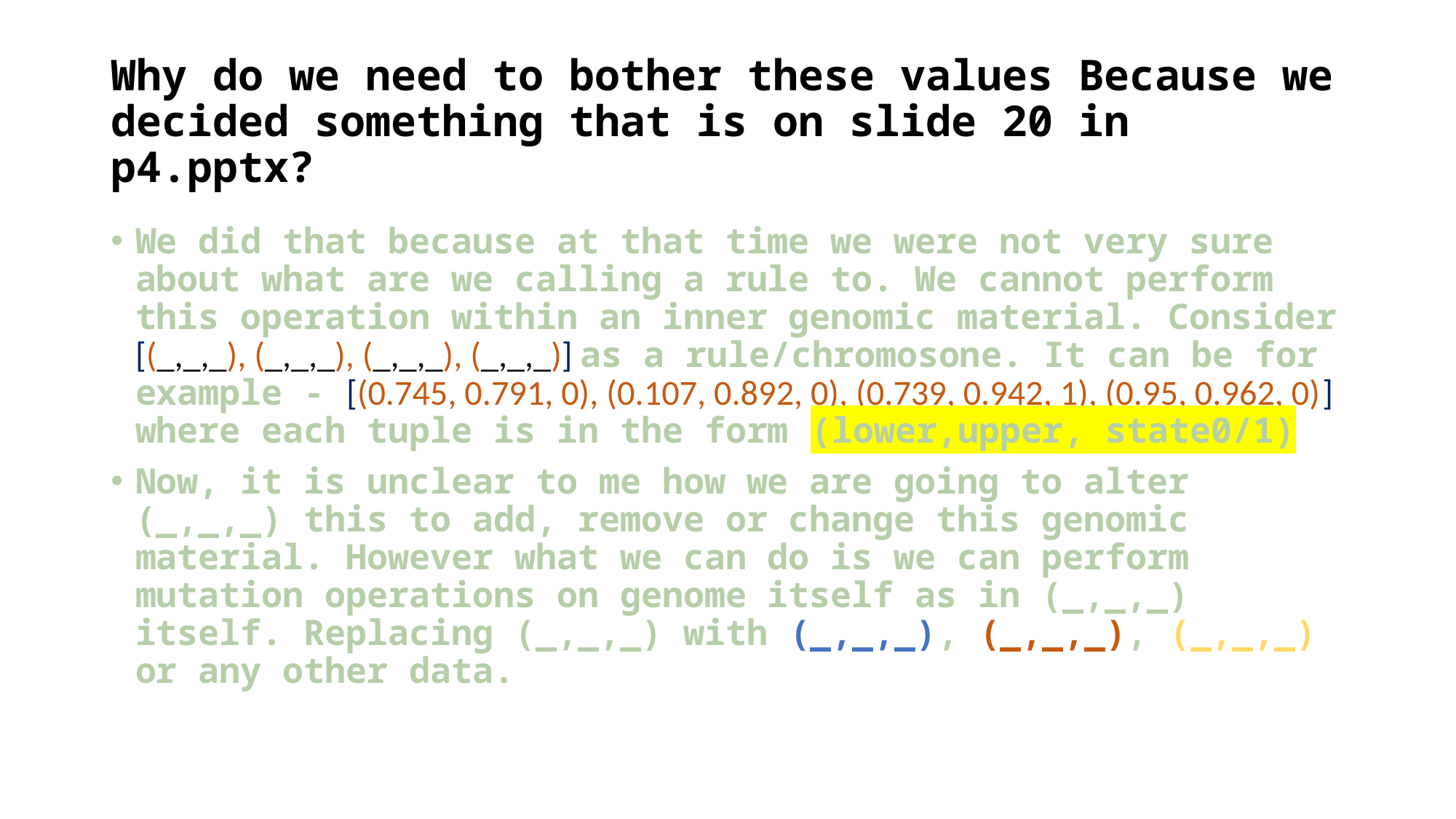

# Why do we need to bother these values Because we decided something that is on slide 20 in p4.pptx?
We did that because at that time we were not very sure about what are we calling a rule to. We cannot perform this operation within an inner genomic material. Consider [(_,_,_), (_,_,_), (_,_,_), (_,_,_)] as a rule/chromosone. It can be for example - [(0.745, 0.791, 0), (0.107, 0.892, 0), (0.739, 0.942, 1), (0.95, 0.962, 0)] where each tuple is in the form (lower,upper, state0/1)
Now, it is unclear to me how we are going to alter (_,_,_) this to add, remove or change this genomic material. However what we can do is we can perform mutation operations on genome itself as in (_,_,_) itself. Replacing (_,_,_) with (_,_,_), (_,_,_), (_,_,_) or any other data.